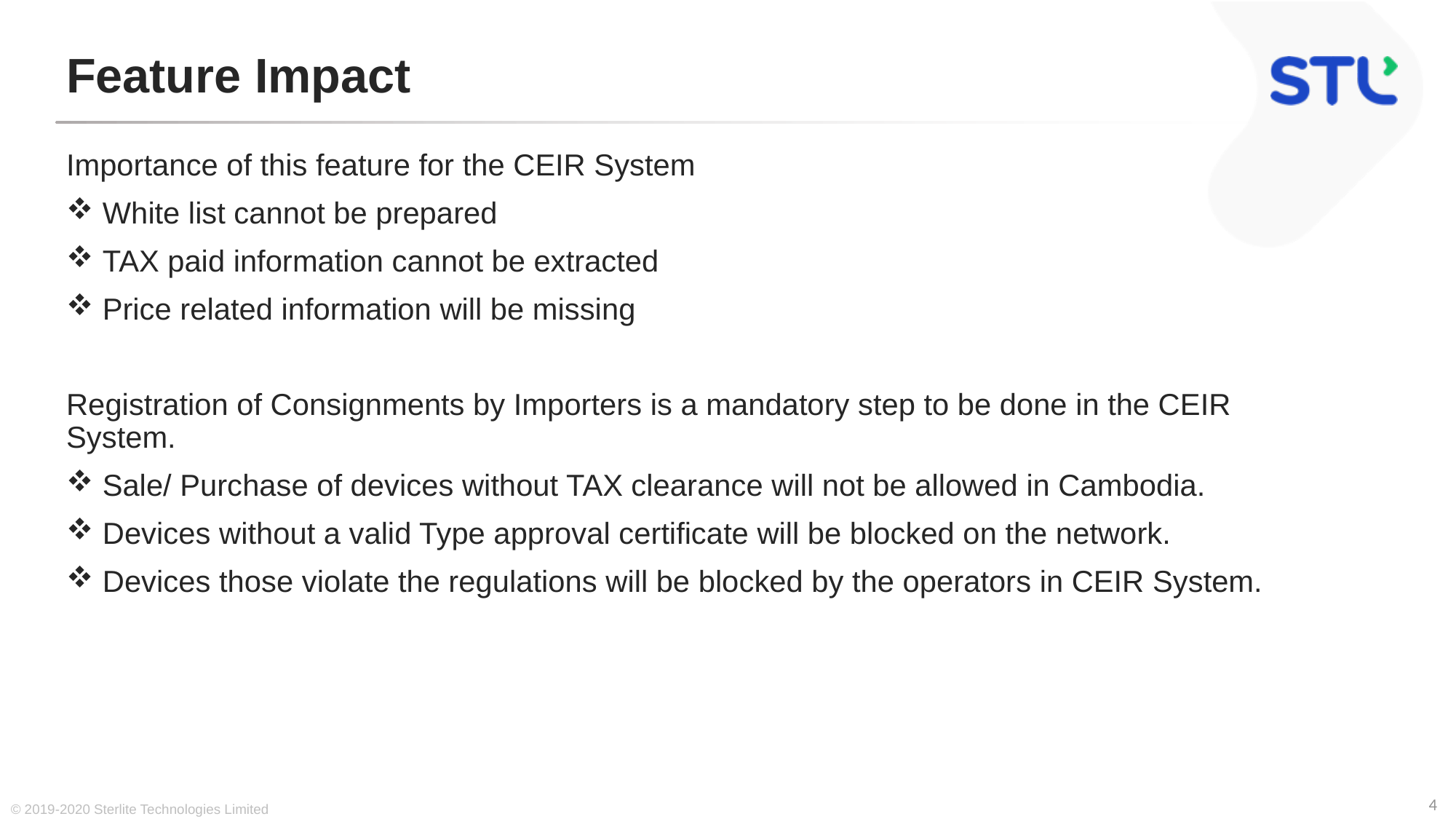

# Feature Impact
Importance of this feature for the CEIR System
 White list cannot be prepared
 TAX paid information cannot be extracted
 Price related information will be missing

Registration of Consignments by Importers is a mandatory step to be done in the CEIR System.
 Sale/ Purchase of devices without TAX clearance will not be allowed in Cambodia.
 Devices without a valid Type approval certificate will be blocked on the network.
 Devices those violate the regulations will be blocked by the operators in CEIR System.

© 2019-2020 Sterlite Technologies Limited
4